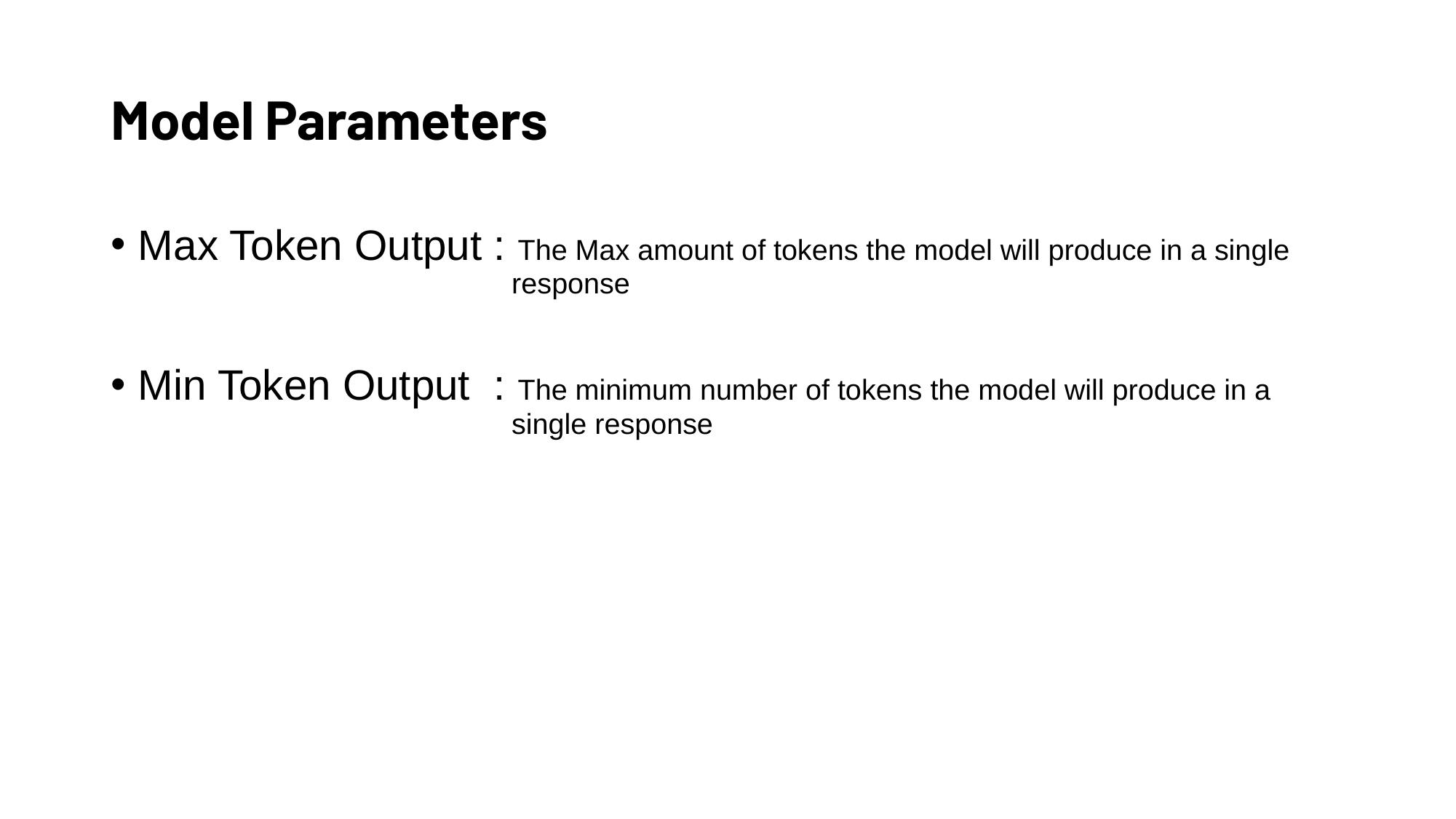

# Model Parameters
Max Token Output : The Max amount of tokens the model will produce in a single              response

Min Token Output  : The minimum number of tokens the model will produce in a              single response